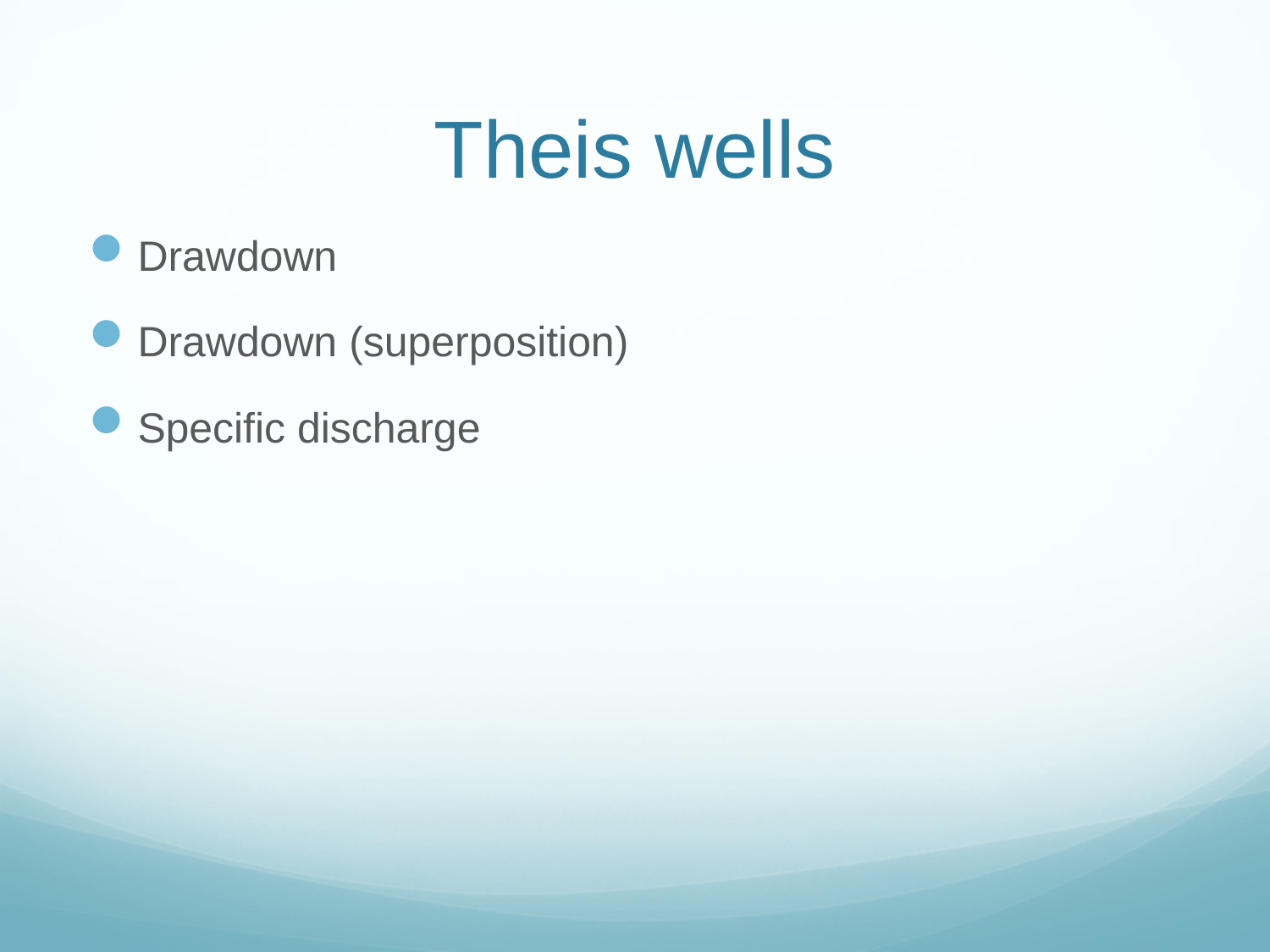

# Theis wells
Drawdown
Drawdown (superposition)
Specific discharge